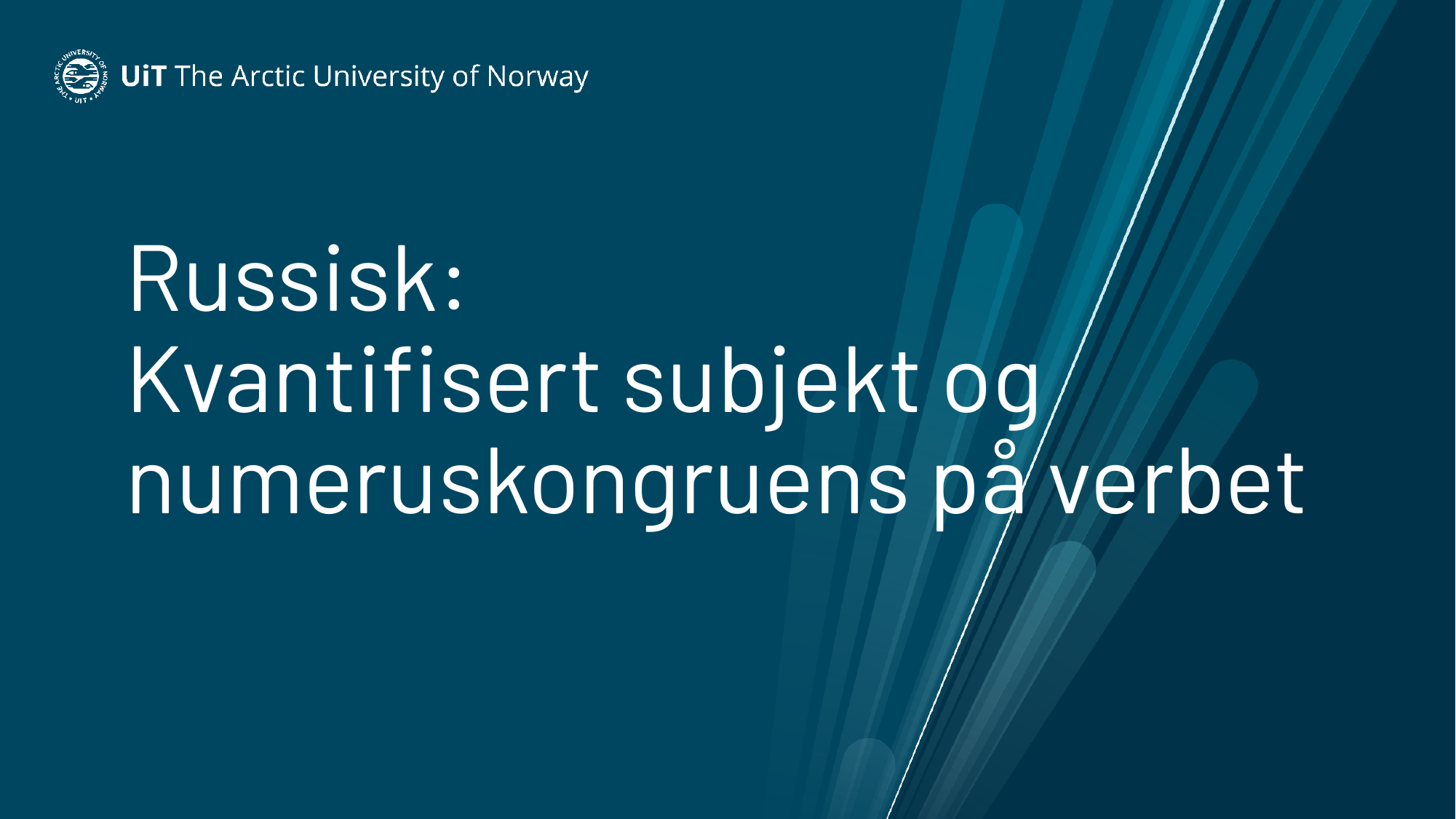

# Russisk: Kvantifisert subjekt og numeruskongruens på verbet